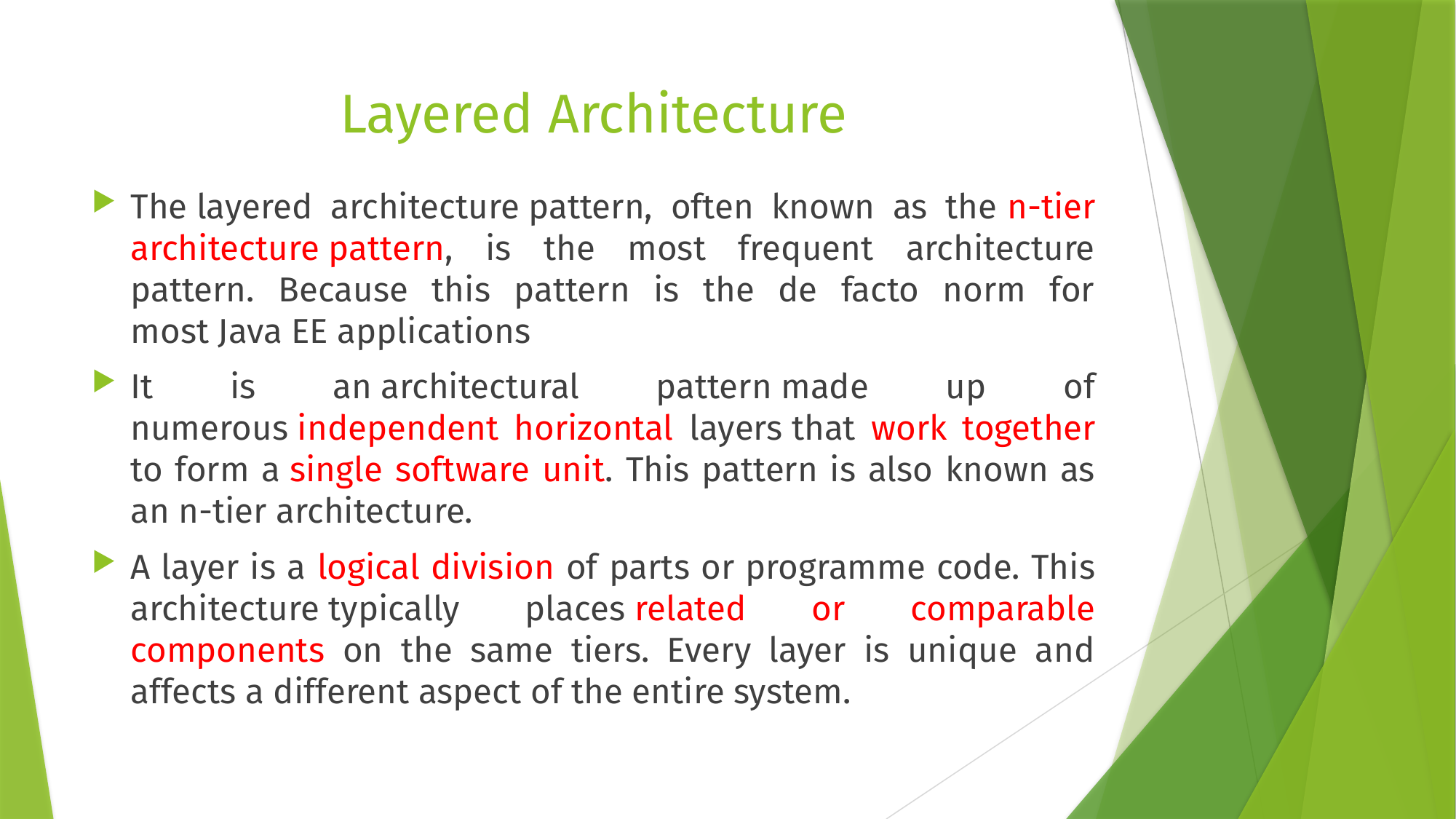

# Layered Architecture
The layered architecture pattern, often known as the n-tier architecture pattern, is the most frequent architecture pattern. Because this pattern is the de facto norm for most Java EE applications
It is an architectural pattern made up of numerous independent horizontal layers that work together to form a single software unit. This pattern is also known as an n-tier architecture.
A layer is a logical division of parts or programme code. This architecture typically places related or comparable components on the same tiers. Every layer is unique and affects a different aspect of the entire system.